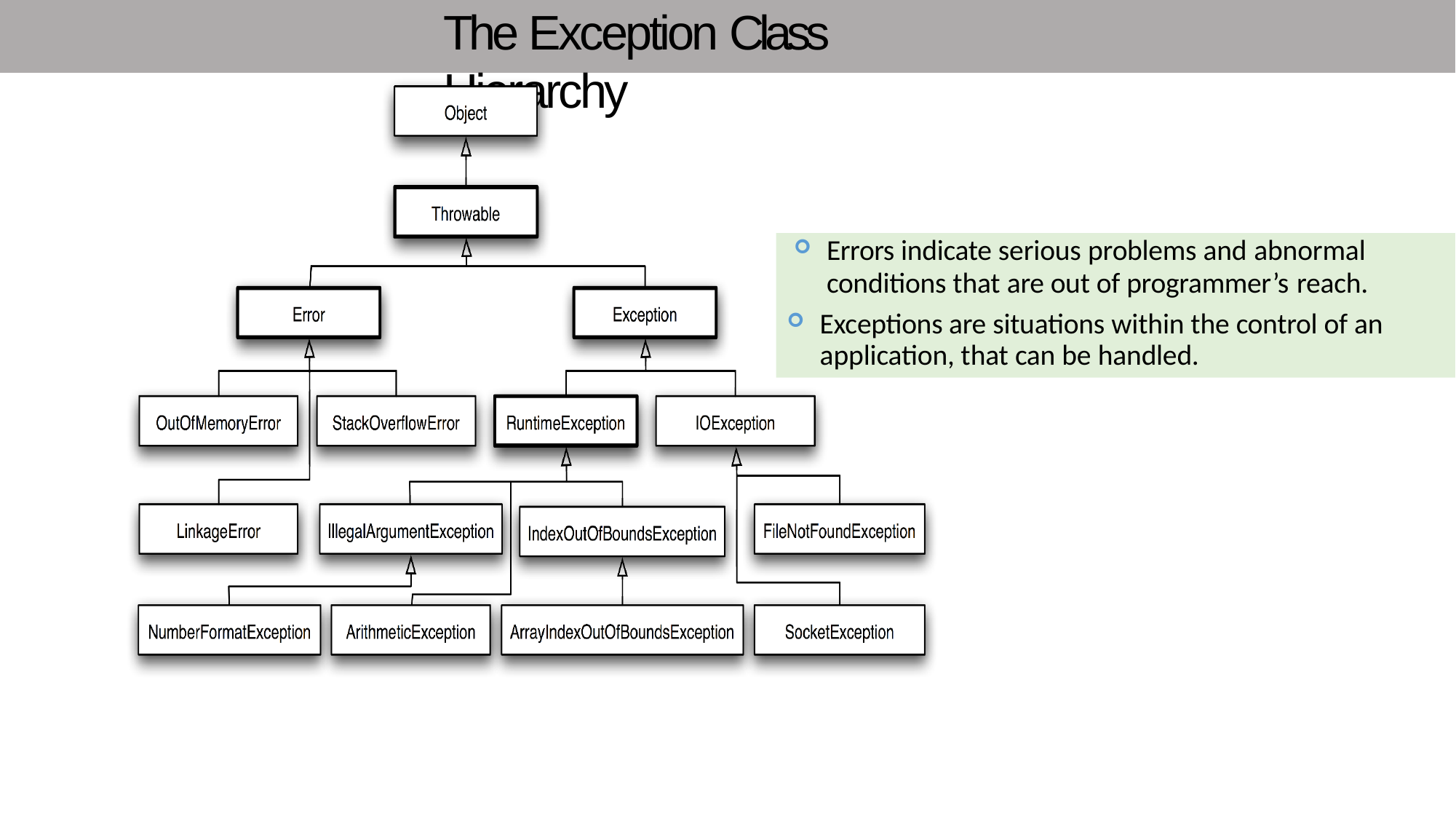

# The Exception Class Hierarchy

Errors indicate serious problems and abnormal
conditions that are out of programmer’s reach.
Exceptions are situations within the control of an  application, that can be handled.